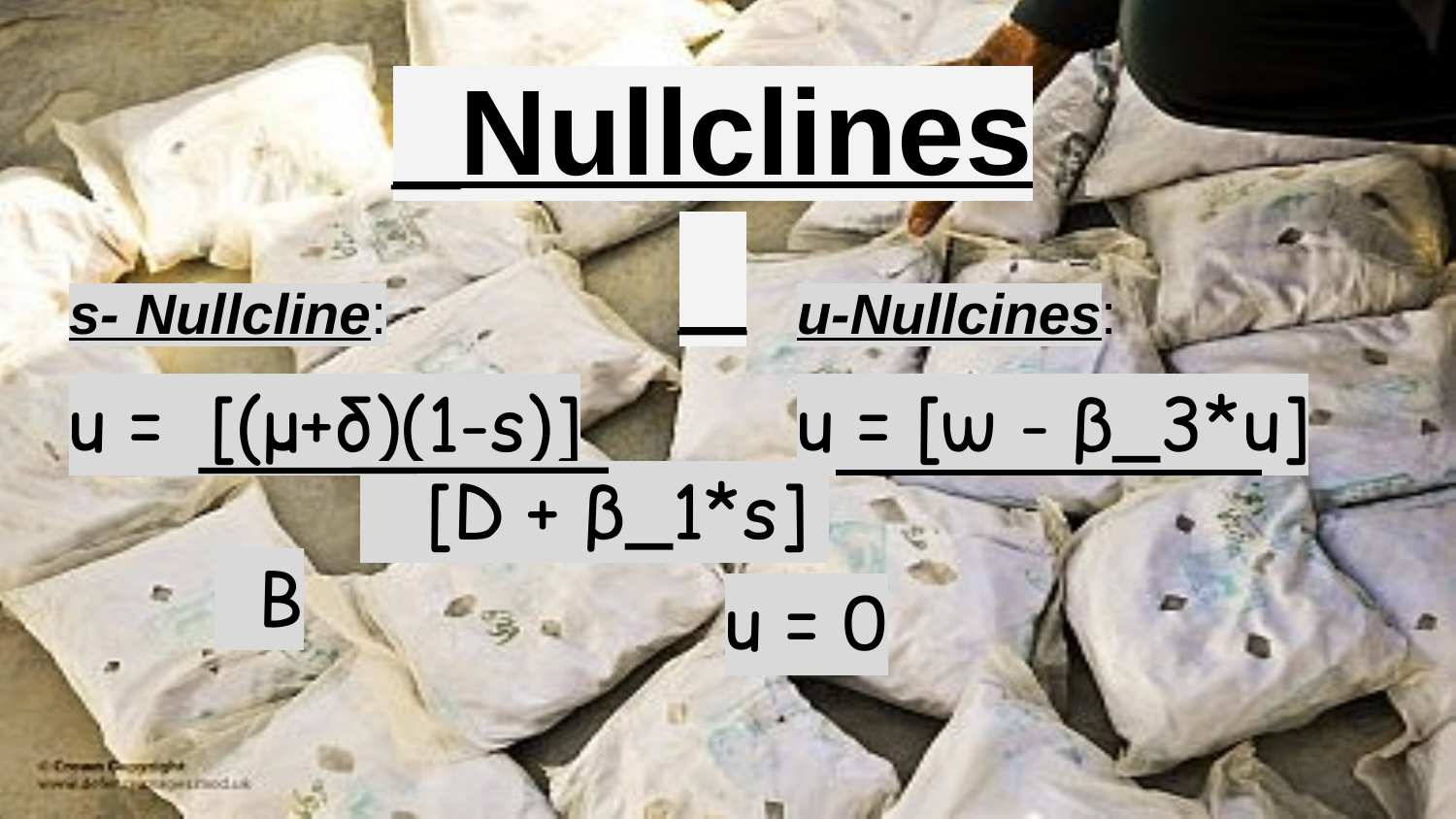

# _Nullclines_
s- Nullcline:			u-Nullcines:
u =  [(μ+δ)(1-s)]		u = [ω - β_3*u]			   [D + β_1*s] 					  B
u = 0